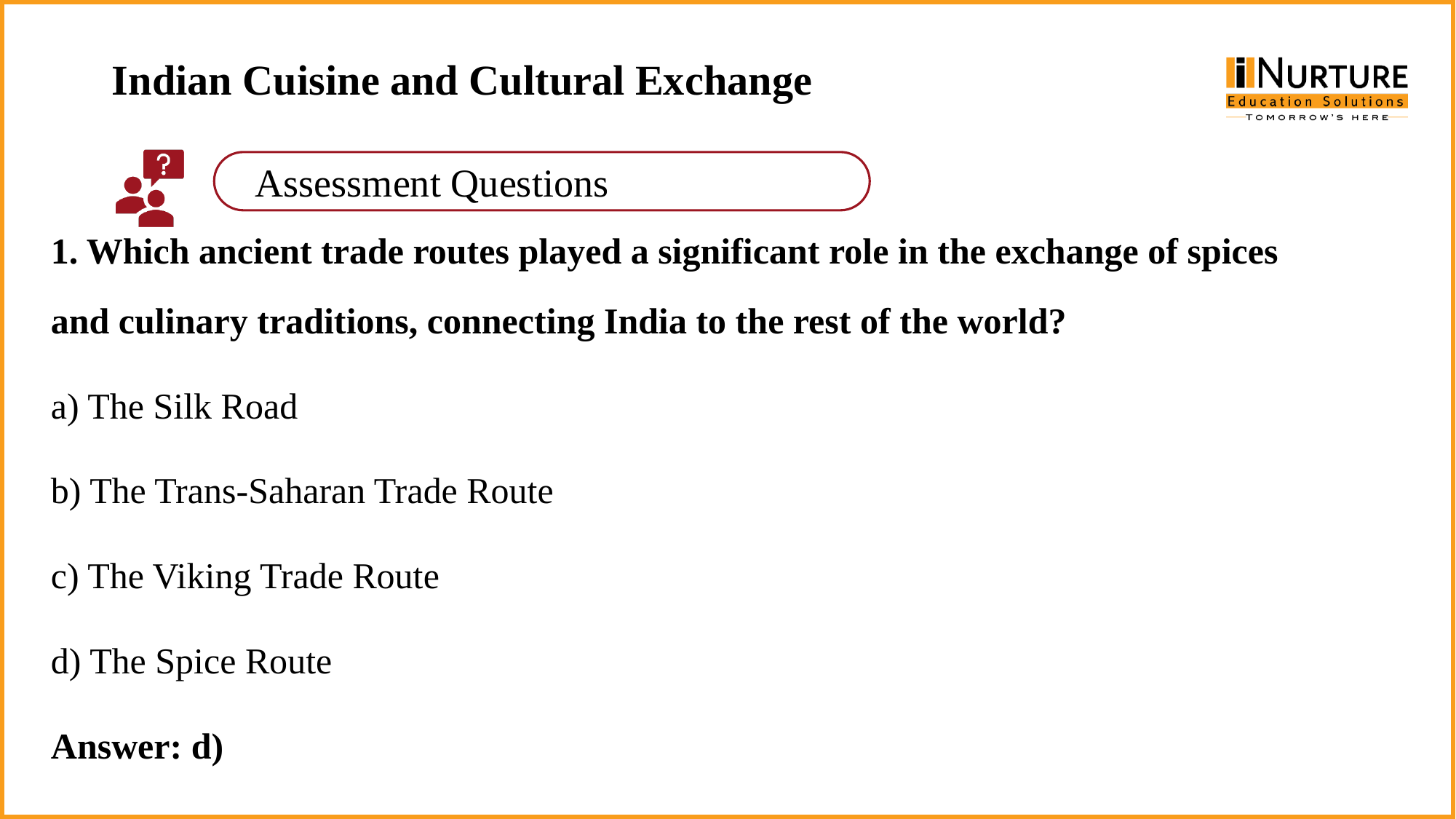

Indian Cuisine and Cultural Exchange
1. Which ancient trade routes played a significant role in the exchange of spices and culinary traditions, connecting India to the rest of the world?
a) The Silk Road
b) The Trans-Saharan Trade Route
c) The Viking Trade Route
d) The Spice Route
Answer: d)